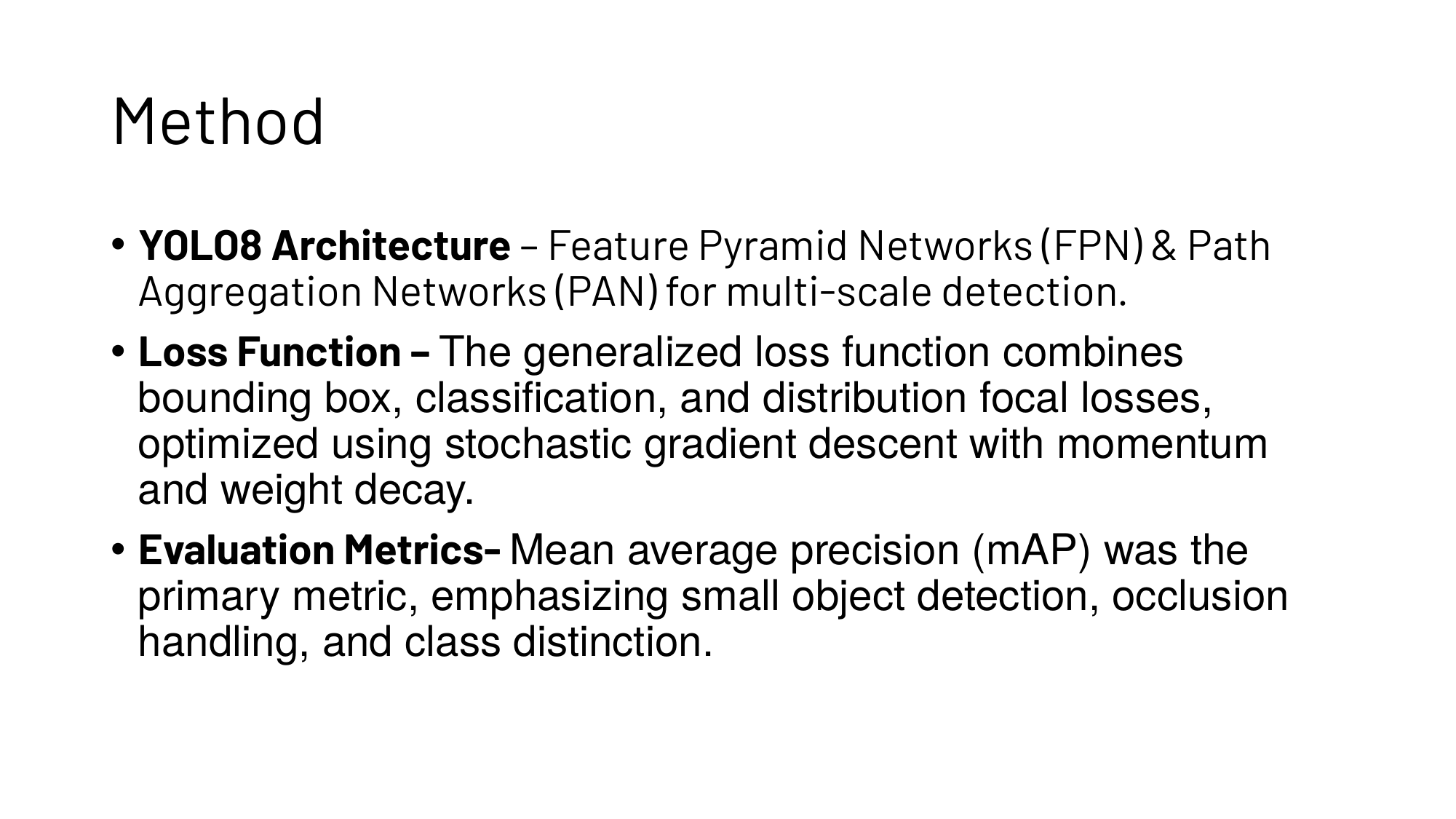

# Method
YOLO8 Architecture – Feature Pyramid Networks (FPN) & Path Aggregation Networks (PAN) for multi-scale detection.
Loss Function – The generalized loss function combines bounding box, classification, and distribution focal losses, optimized using stochastic gradient descent with momentum and weight decay.
Evaluation Metrics- Mean average precision (mAP) was the primary metric, emphasizing small object detection, occlusion handling, and class distinction.